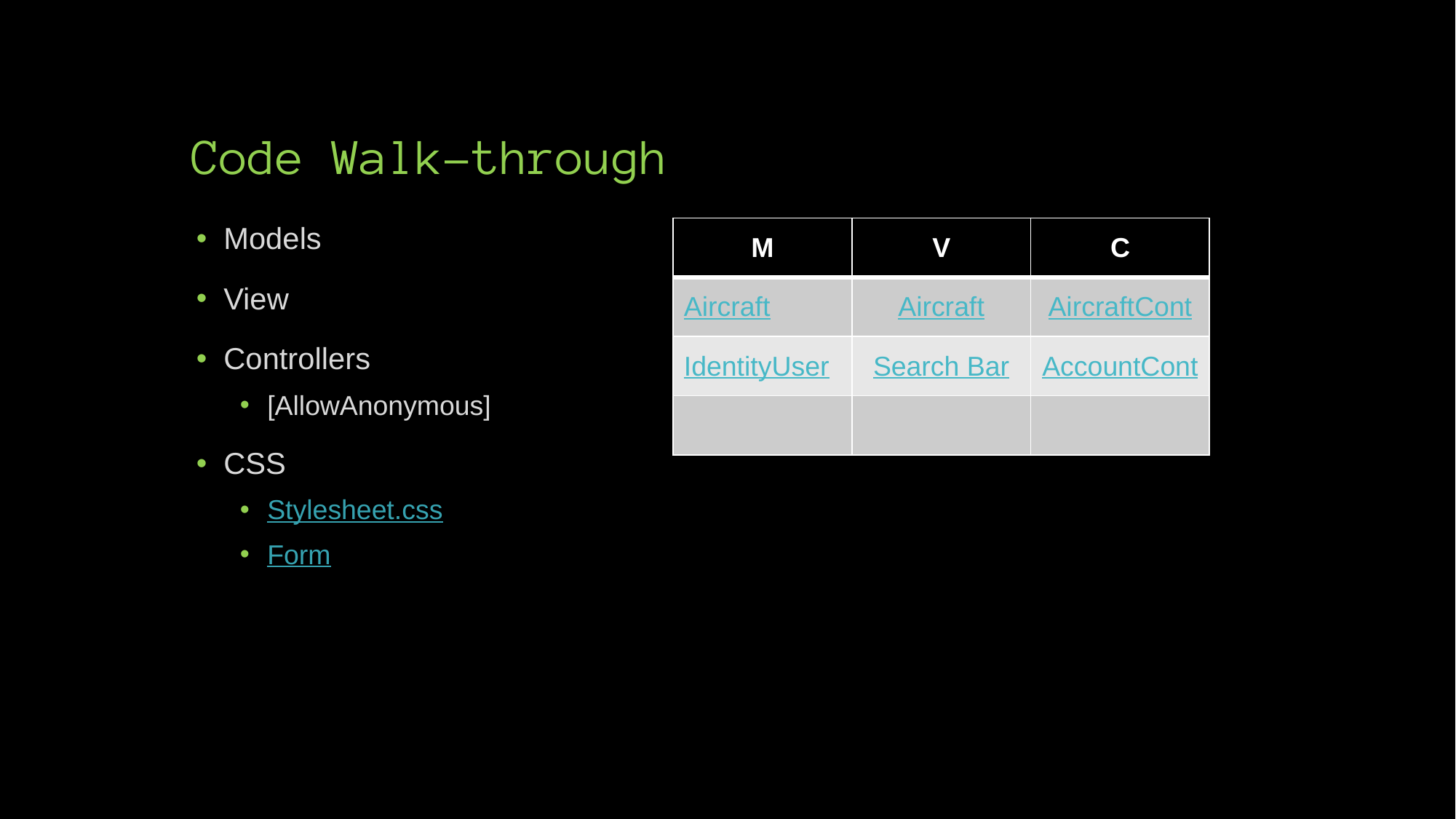

# Code Walk-through
Models
View
Controllers
[AllowAnonymous]
CSS
Stylesheet.css
Form

| M | V | C |
| --- | --- | --- |
| Aircraft | Aircraft | AircraftCont |
| IdentityUser | Search Bar | AccountCont |
|  |  |  |